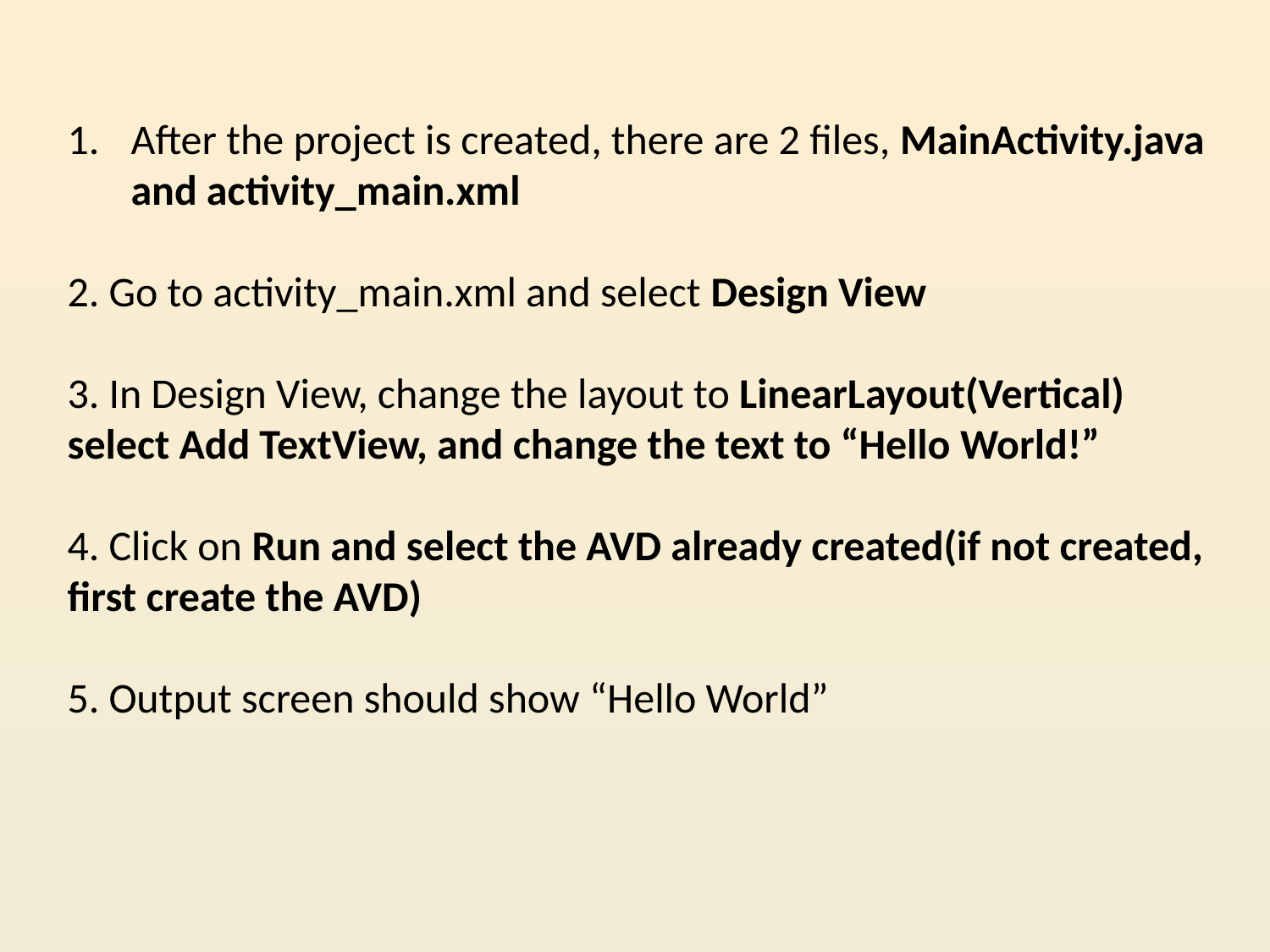

After the project is created, there are 2 files, MainActivity.java and activity_main.xml

2. Go to activity_main.xml and select Design View

3. In Design View, change the layout to LinearLayout(Vertical) select Add TextView, and change the text to “Hello World!”

4. Click on Run and select the AVD already created(if not created, first create the AVD)

5. Output screen should show “Hello World”